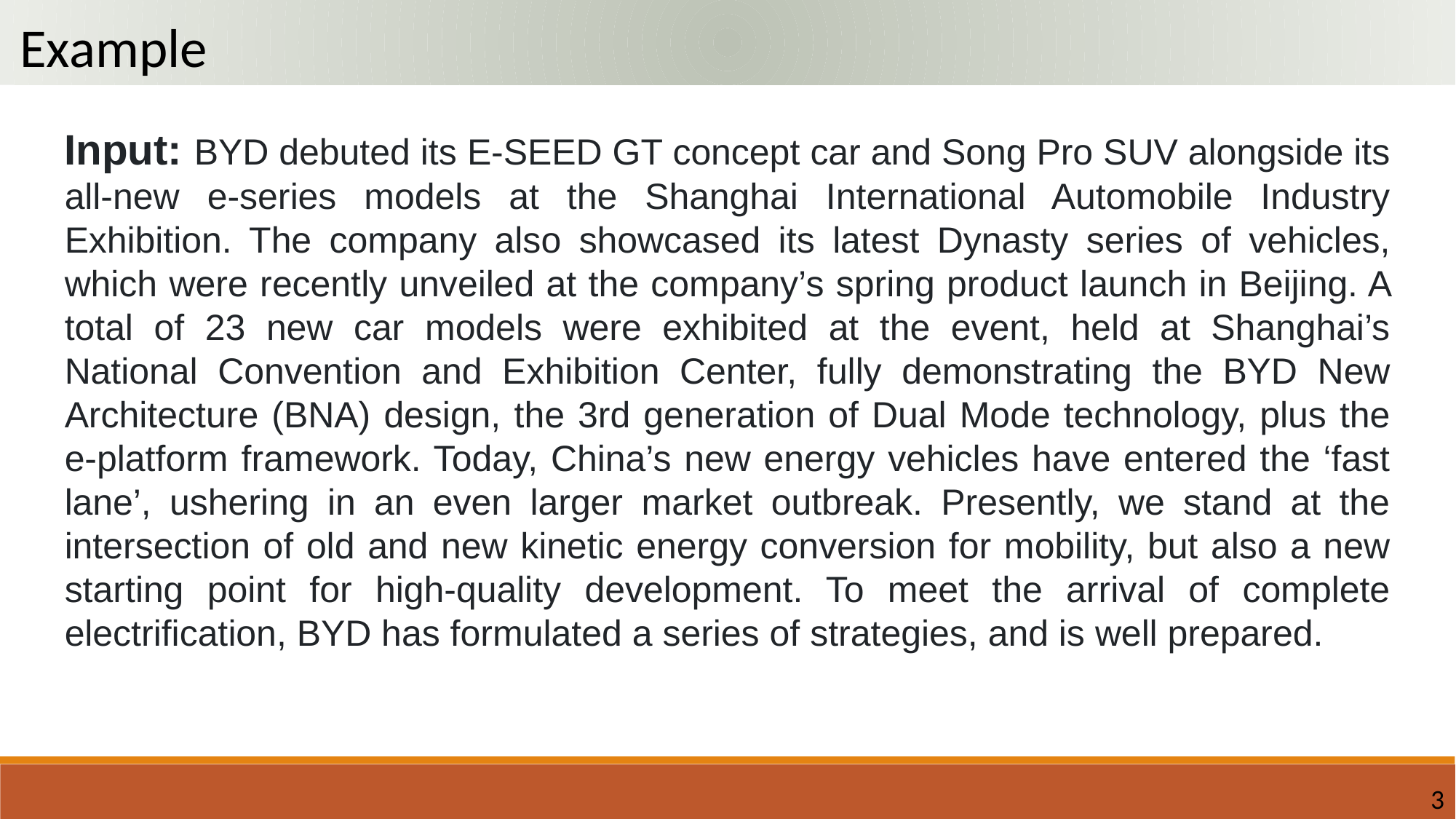

Example
Input: BYD debuted its E-SEED GT concept car and Song Pro SUV alongside its all-new e-series models at the Shanghai International Automobile Industry Exhibition. The company also showcased its latest Dynasty series of vehicles, which were recently unveiled at the company’s spring product launch in Beijing. A total of 23 new car models were exhibited at the event, held at Shanghai’s National Convention and Exhibition Center, fully demonstrating the BYD New Architecture (BNA) design, the 3rd generation of Dual Mode technology, plus the e-platform framework. Today, China’s new energy vehicles have entered the ‘fast lane’, ushering in an even larger market outbreak. Presently, we stand at the intersection of old and new kinetic energy conversion for mobility, but also a new starting point for high-quality development. To meet the arrival of complete electrification, BYD has formulated a series of strategies, and is well prepared.
3